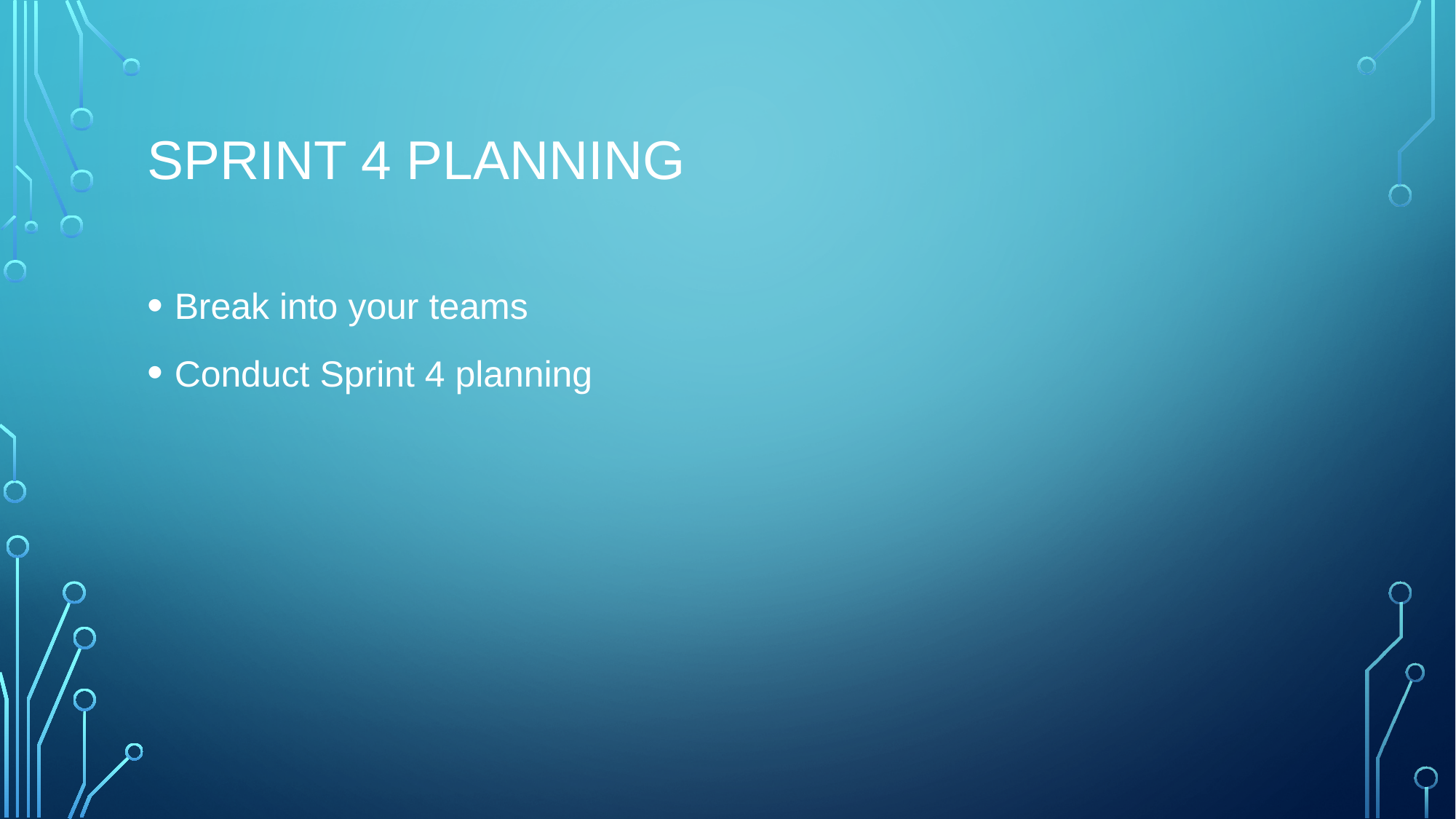

# Sprint 4 Planning
Break into your teams
Conduct Sprint 4 planning